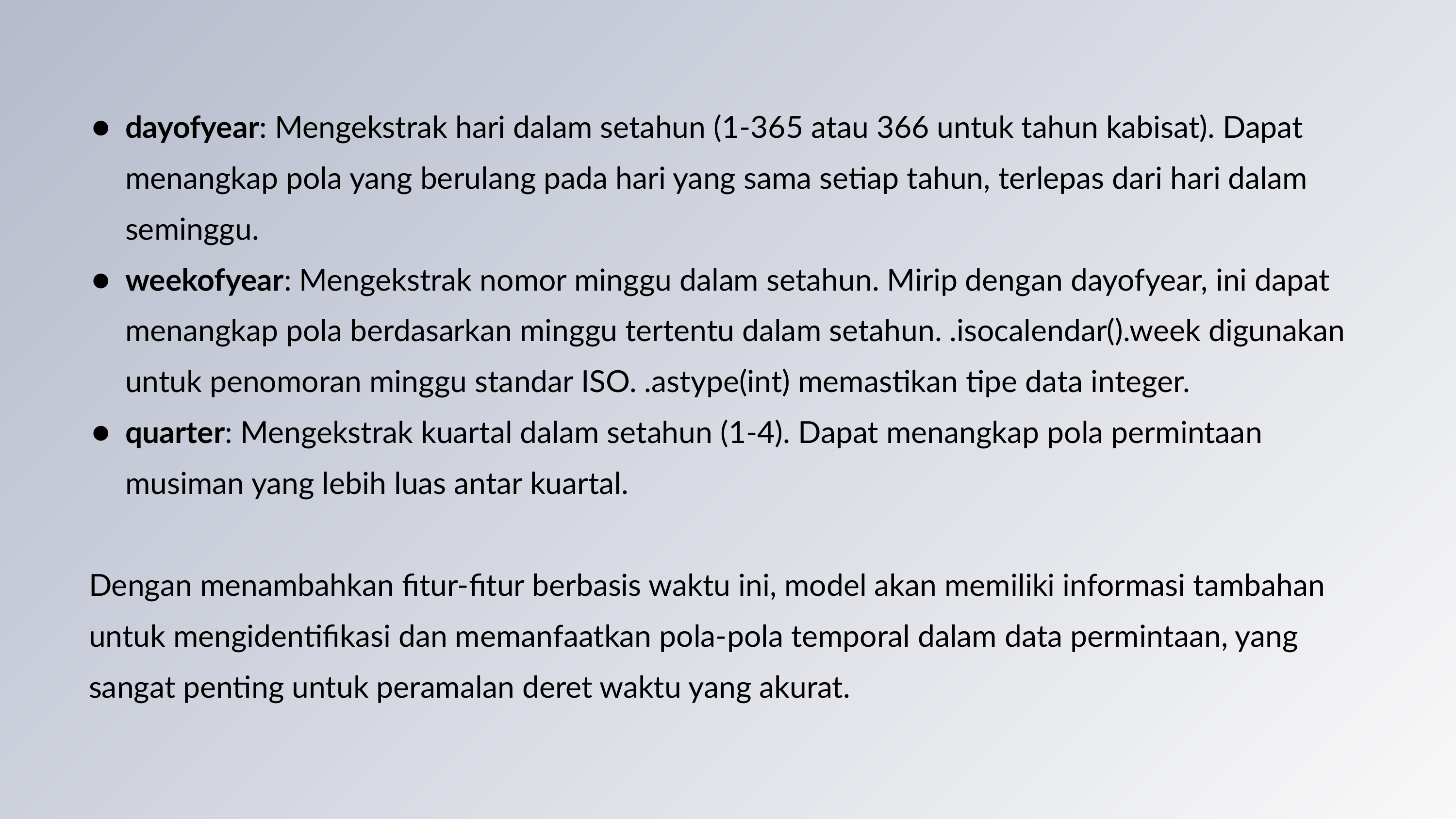

dayofyear: Mengekstrak hari dalam setahun (1-365 atau 366 untuk tahun kabisat). Dapat menangkap pola yang berulang pada hari yang sama setiap tahun, terlepas dari hari dalam seminggu.
weekofyear: Mengekstrak nomor minggu dalam setahun. Mirip dengan dayofyear, ini dapat menangkap pola berdasarkan minggu tertentu dalam setahun. .isocalendar().week digunakan untuk penomoran minggu standar ISO. .astype(int) memastikan tipe data integer.
quarter: Mengekstrak kuartal dalam setahun (1-4). Dapat menangkap pola permintaan musiman yang lebih luas antar kuartal.

Dengan menambahkan fitur-fitur berbasis waktu ini, model akan memiliki informasi tambahan untuk mengidentifikasi dan memanfaatkan pola-pola temporal dalam data permintaan, yang sangat penting untuk peramalan deret waktu yang akurat.